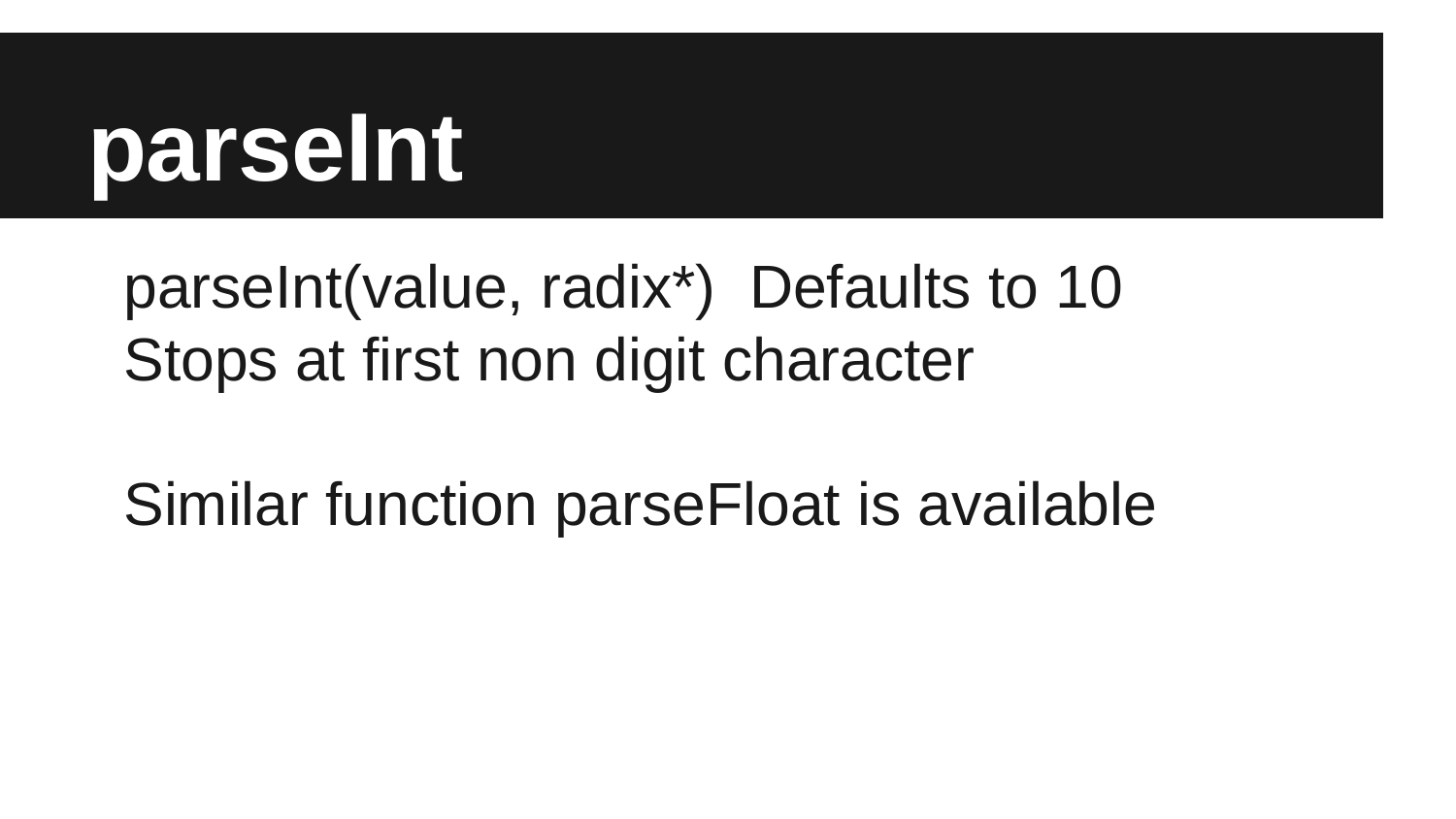

# parseInt
parseInt(value, radix*)  Defaults to 10
Stops at first non digit character

Similar function parseFloat is available